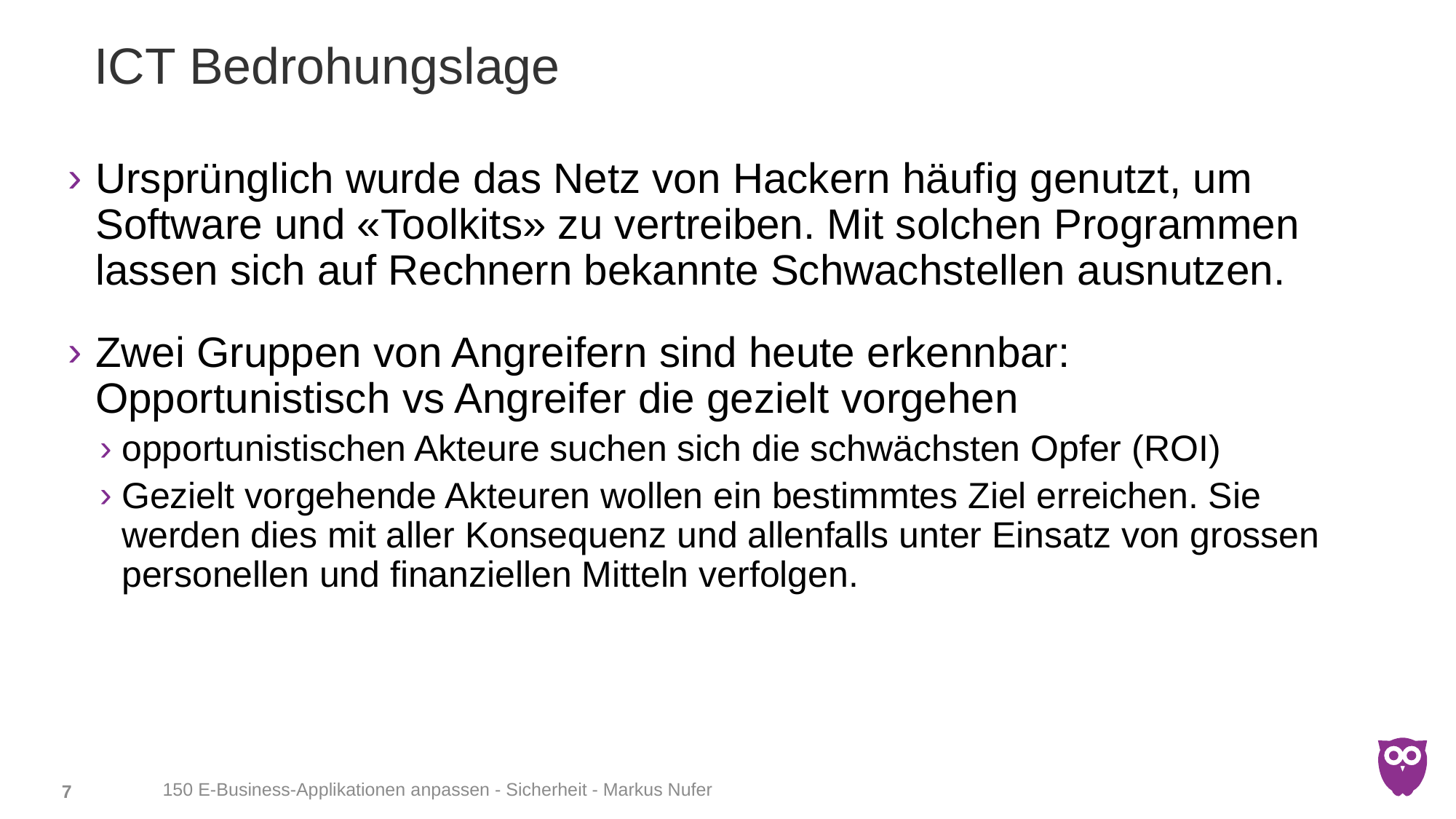

# ICT Bedrohungslage
Ursprünglich wurde das Netz von Hackern häufig genutzt, um Software und «Toolkits» zu vertreiben. Mit solchen Programmen lassen sich auf Rechnern bekannte Schwachstellen ausnutzen.
Zwei Gruppen von Angreifern sind heute erkennbar:
Opportunistisch vs Angreifer die gezielt vorgehen
opportunistischen Akteure suchen sich die schwächsten Opfer (ROI)
Gezielt vorgehende Akteuren wollen ein bestimmtes Ziel erreichen. Sie werden dies mit aller Konsequenz und allenfalls unter Einsatz von grossen personellen und finanziellen Mitteln verfolgen.

150 E-Business-Applikationen anpassen - Sicherheit - Markus Nufer
7